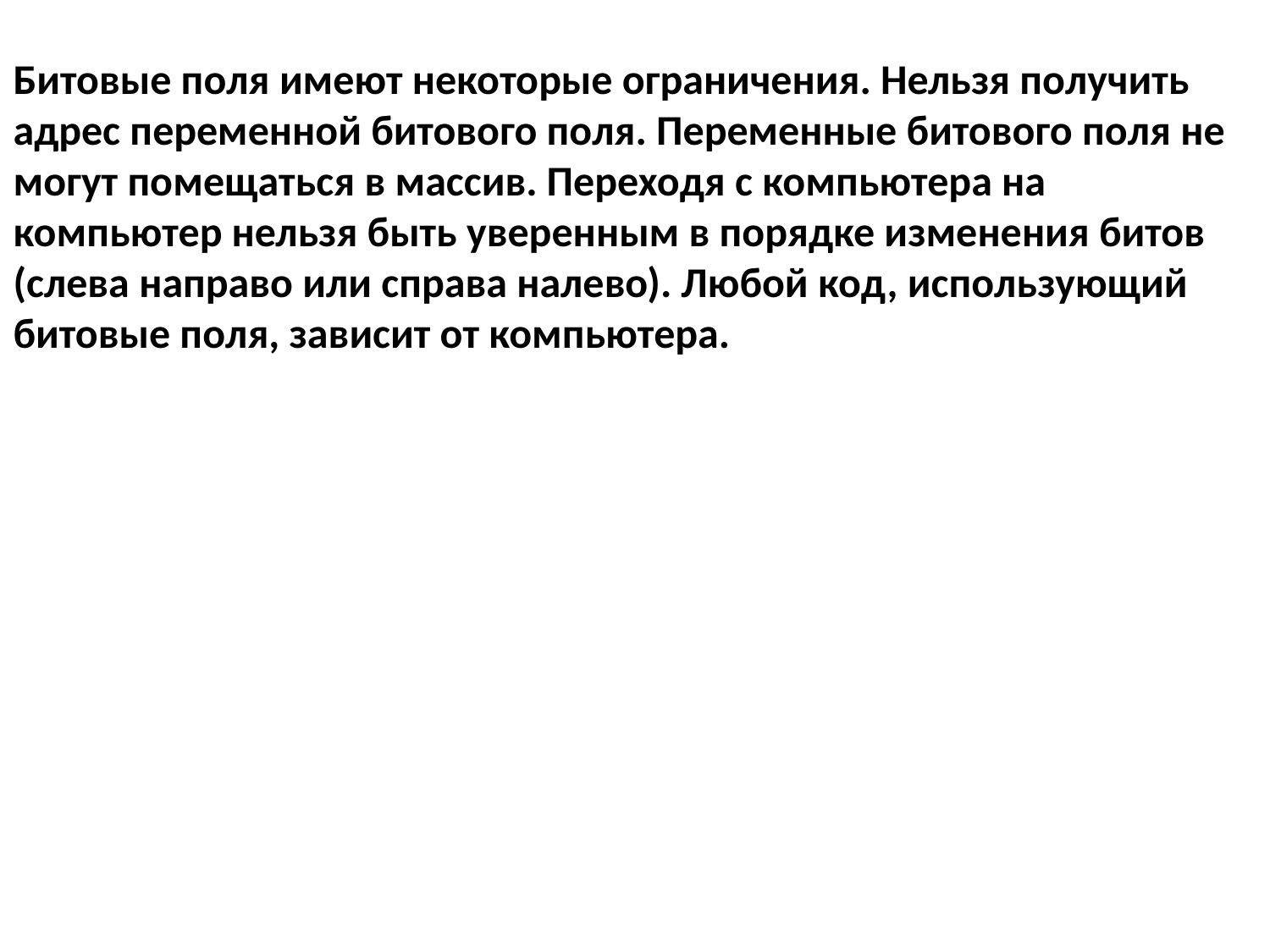

Битовые поля имеют некоторые ограничения. Нельзя получить адрес переменной битового поля. Переменные битового поля не могут помещаться в массив. Переходя с компьютера на компьютер нельзя быть уверенным в порядке изменения битов (слева направо или справа налево). Любой код, использующий битовые поля, зависит от компьютера.